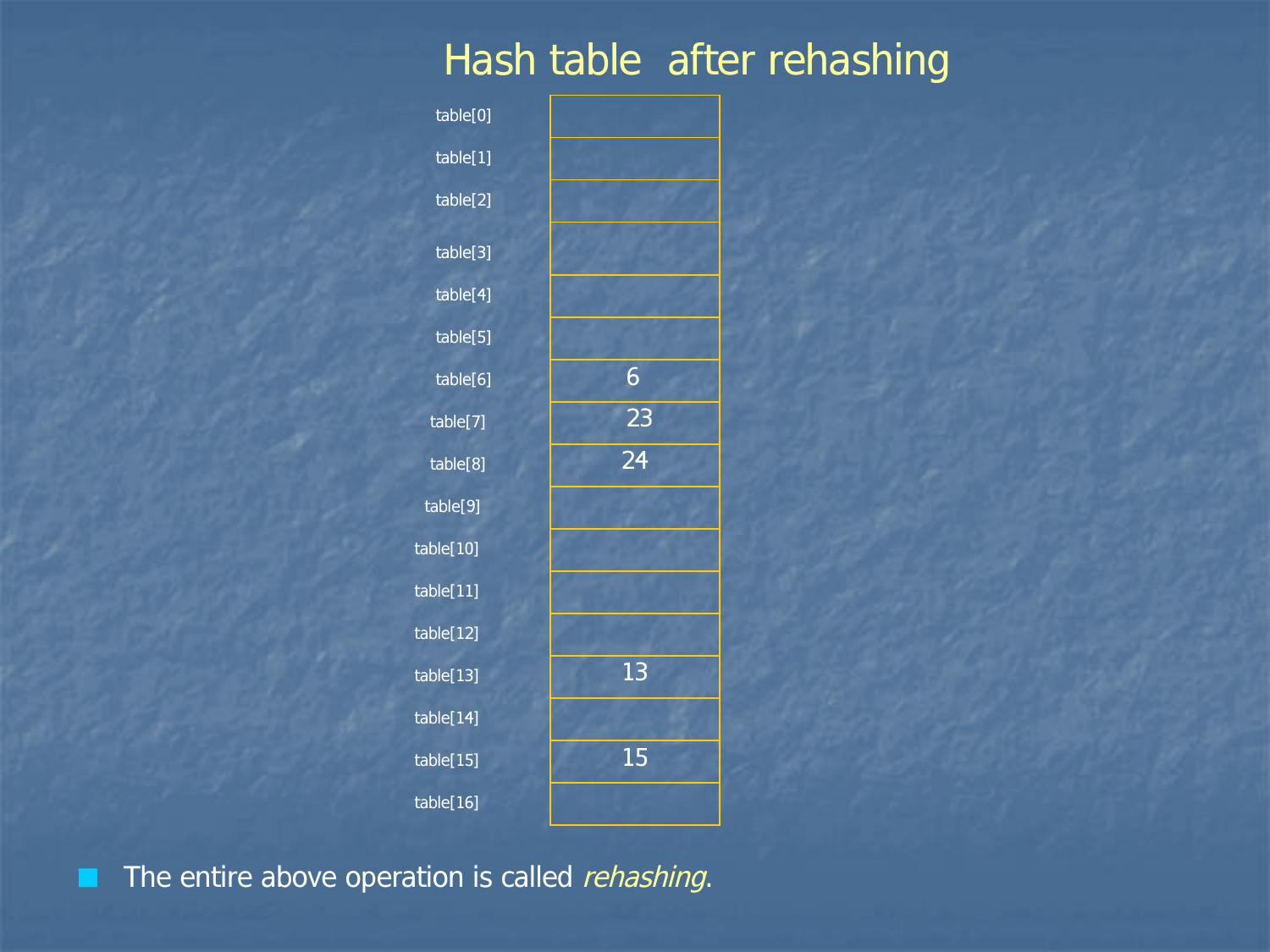

# Hash table  after rehashing
table[0]

table[1]

table[2]

table[3]
table[4]

table[5]

table[6]
6
 table[7]
23
 table[8]
24
  table[9]

table[10]

table[11]

table[12]

table[13]
13
table[14]

table[15]
15
table[16]

The entire above operation is called rehashing.